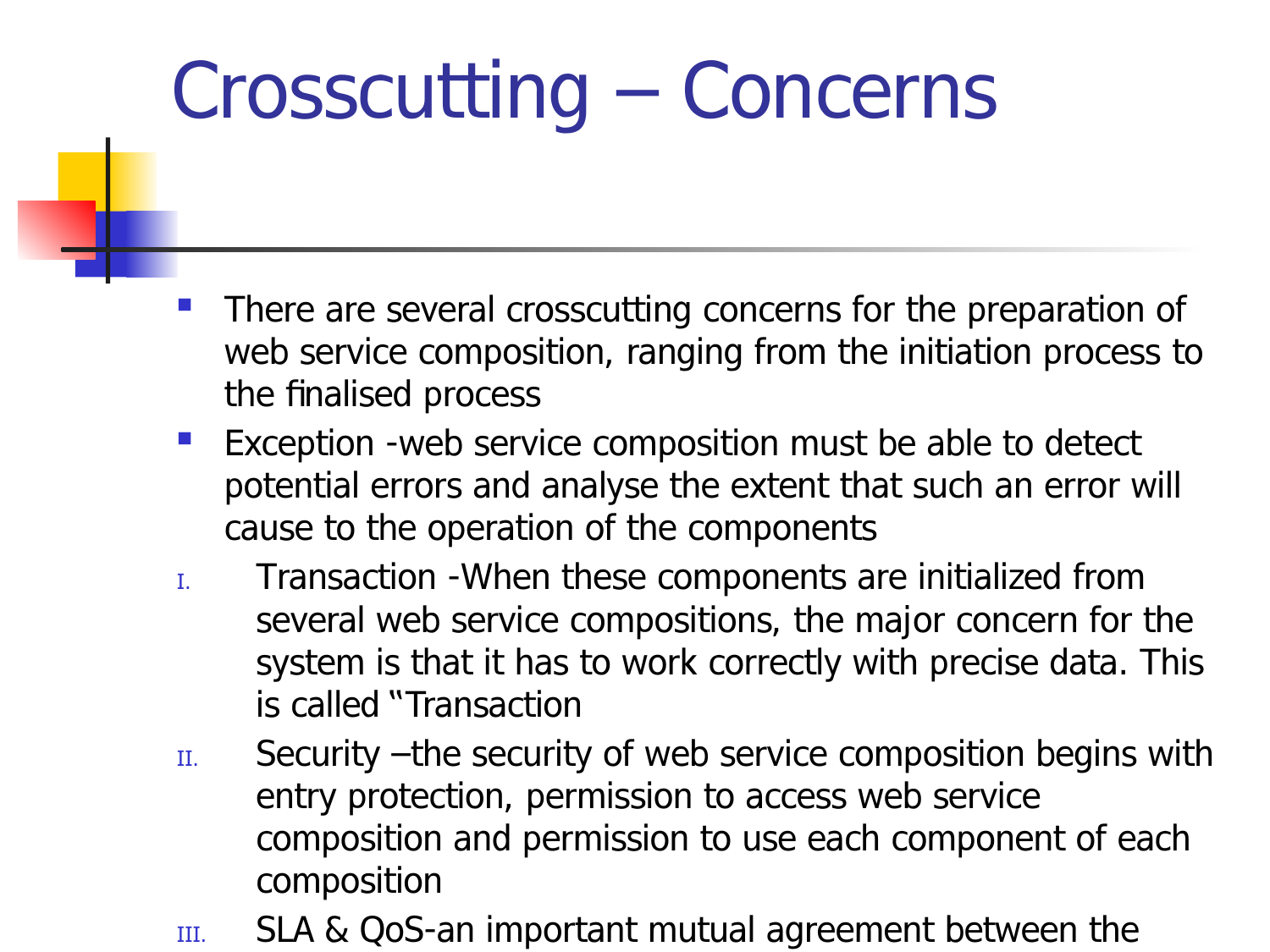

# Crosscutting – Concerns
There are several crosscutting concerns for the preparation of web service composition, ranging from the initiation process to the ﬁnalised process
Exception -web service composition must be able to detect potential errors and analyse the extent that such an error will cause to the operation of the components
Transaction -When these components are initialized from several web service compositions, the major concern for the system is that it has to work correctly with precise data. This is called “Transaction
Security –the security of web service composition begins with entry protection, permission to access web service composition and permission to use each component of each composition
SLA & QoS-an important mutual agreement between the service composition user and the service composition provider